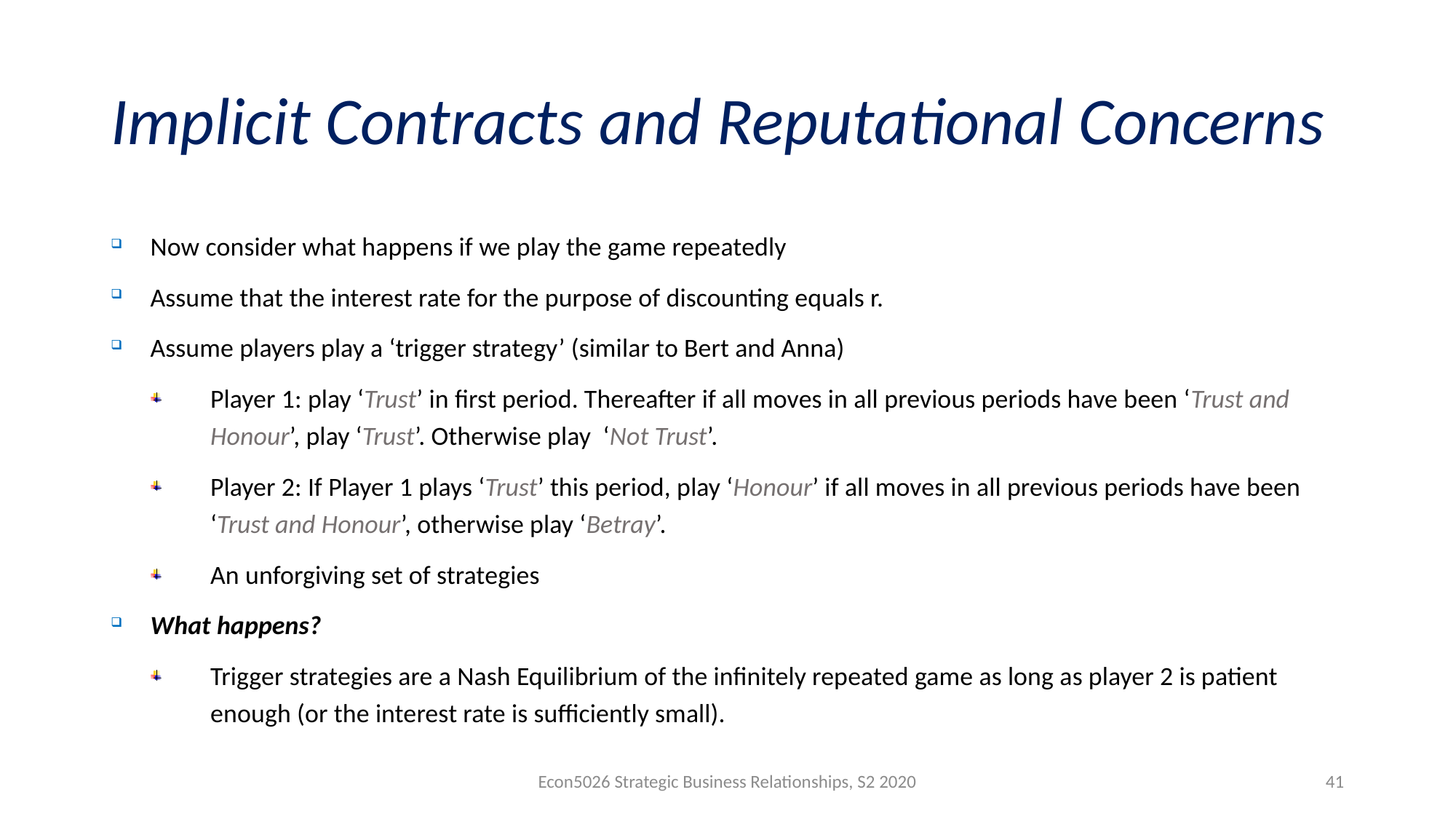

# Implicit Contracts and Reputational Concerns
Now consider what happens if we play the game repeatedly
Assume that the interest rate for the purpose of discounting equals r.
Assume players play a ‘trigger strategy’ (similar to Bert and Anna)
Player 1: play ‘Trust’ in first period. Thereafter if all moves in all previous periods have been ‘Trust and Honour’, play ‘Trust’. Otherwise play  ‘Not Trust’.
Player 2: If Player 1 plays ‘Trust’ this period, play ‘Honour’ if all moves in all previous periods have been ‘Trust and Honour’, otherwise play ‘Betray’.
An unforgiving set of strategies
What happens?
Trigger strategies are a Nash Equilibrium of the infinitely repeated game as long as player 2 is patient enough (or the interest rate is sufficiently small).
Econ5026 Strategic Business Relationships, S2 2020
41